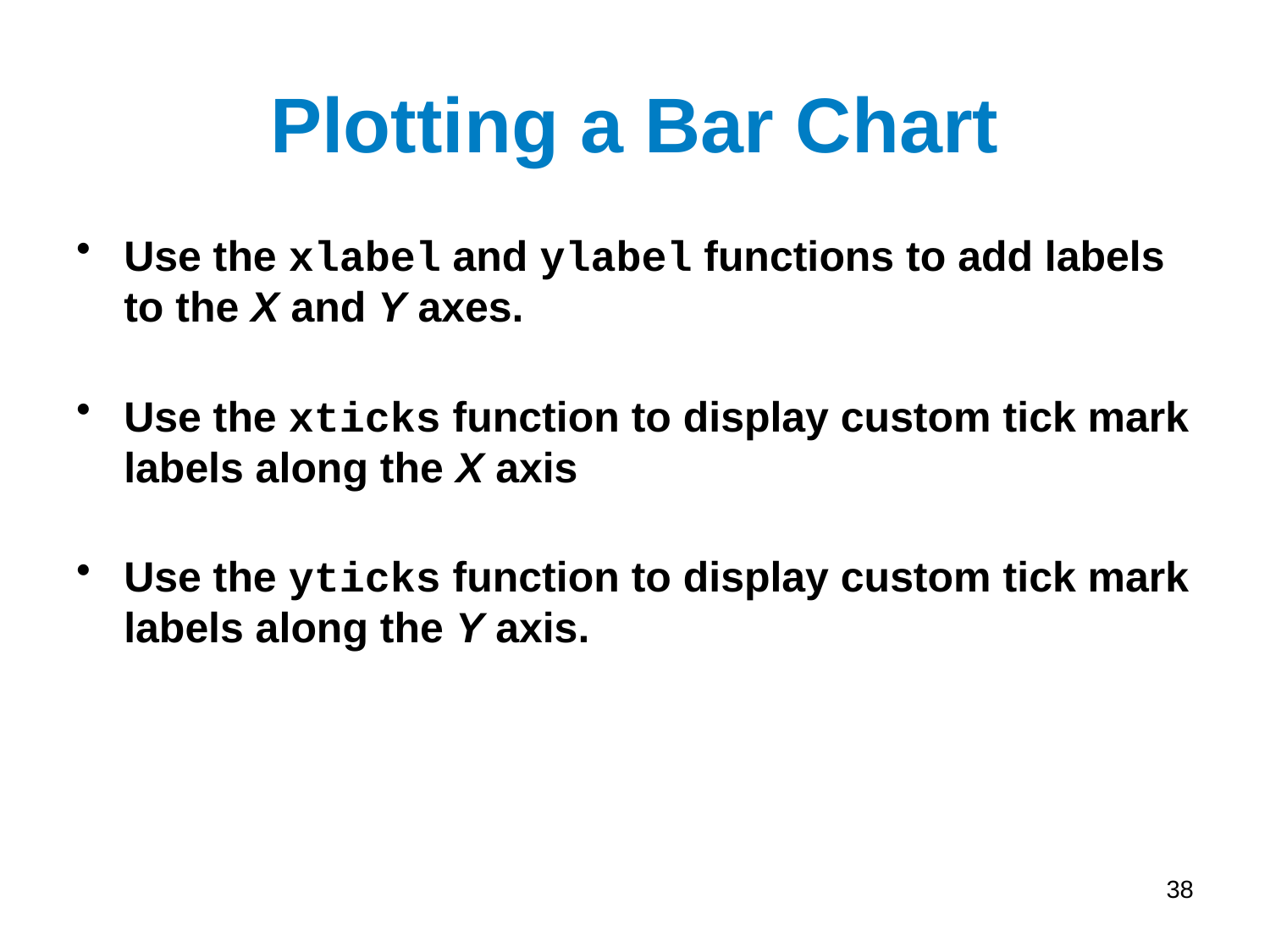

# Plotting a Bar Chart
Use the xlabel and ylabel functions to add labels to the X and Y axes.
Use the xticks function to display custom tick mark labels along the X axis
Use the yticks function to display custom tick mark labels along the Y axis.
38